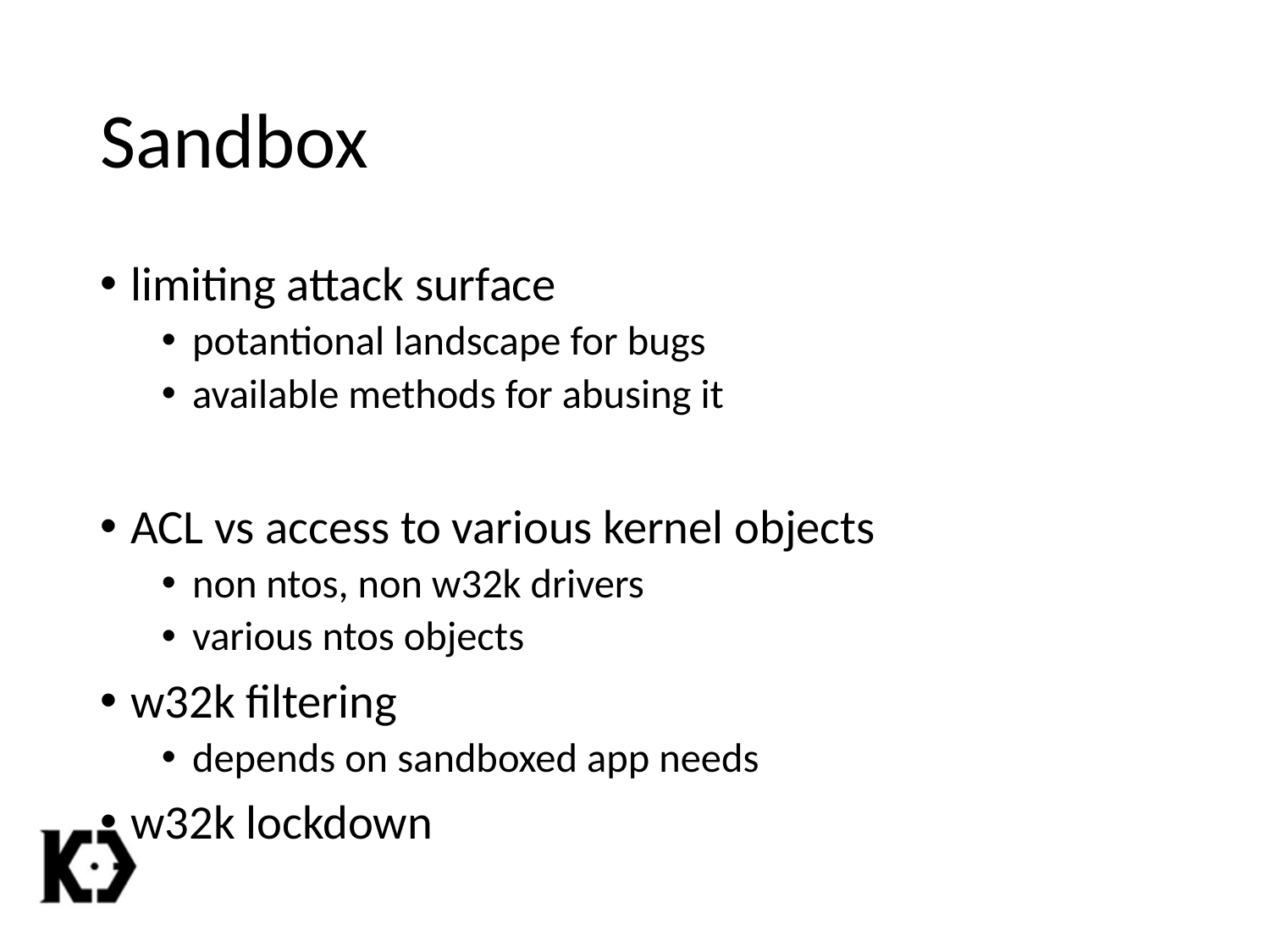

# Sandbox
limiting attack surface
potantional landscape for bugs
available methods for abusing it

ACL vs access to various kernel objects
non ntos, non w32k drivers
various ntos objects
w32k filtering
depends on sandboxed app needs
w32k lockdown